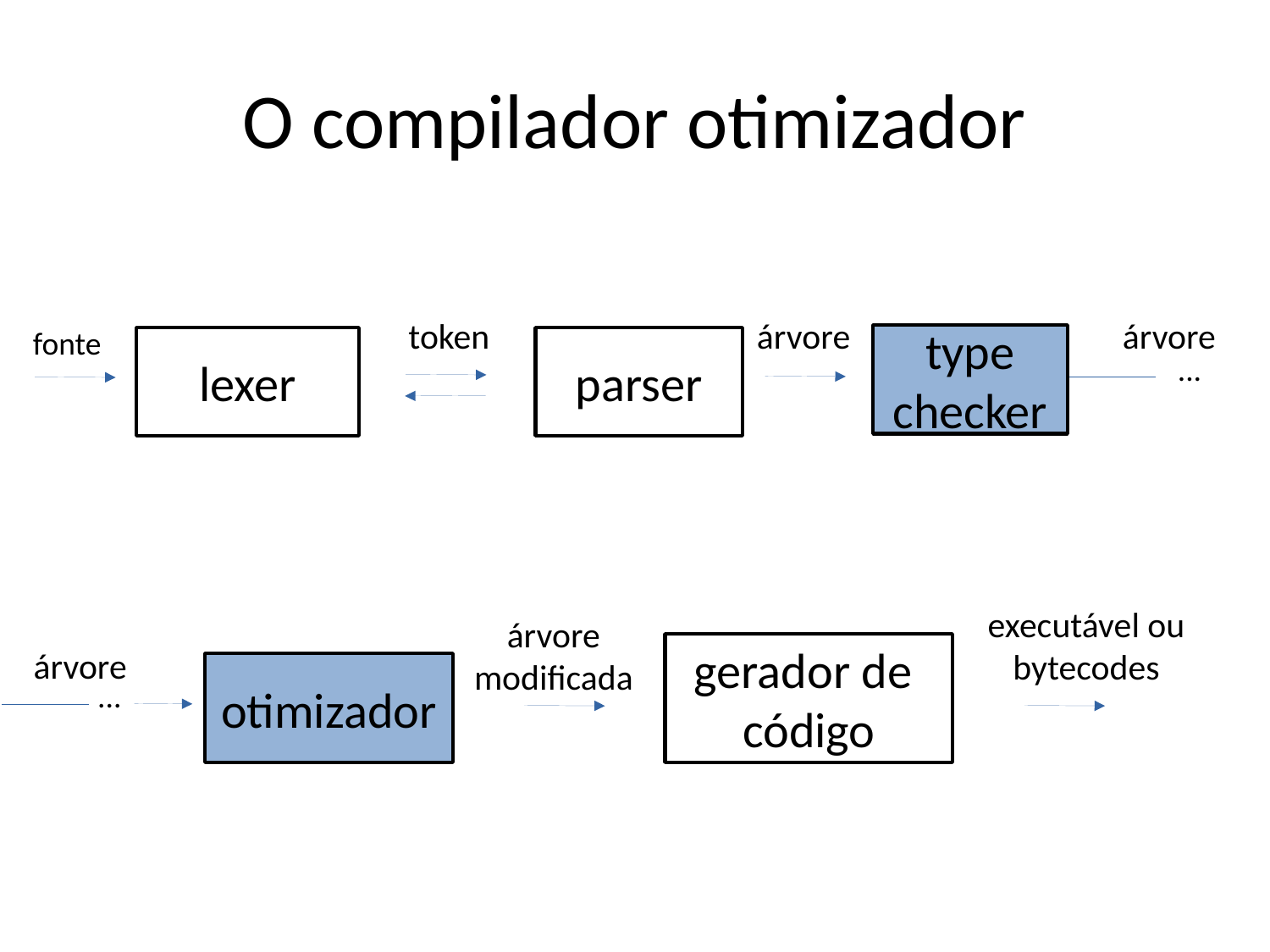

# O compilador otimizador
token
árvore
árvore
type checker

fonte

lexer

parser
...

executável ou bytecodes
árvore modificada

gerador de
código
árvore

otimizador
...